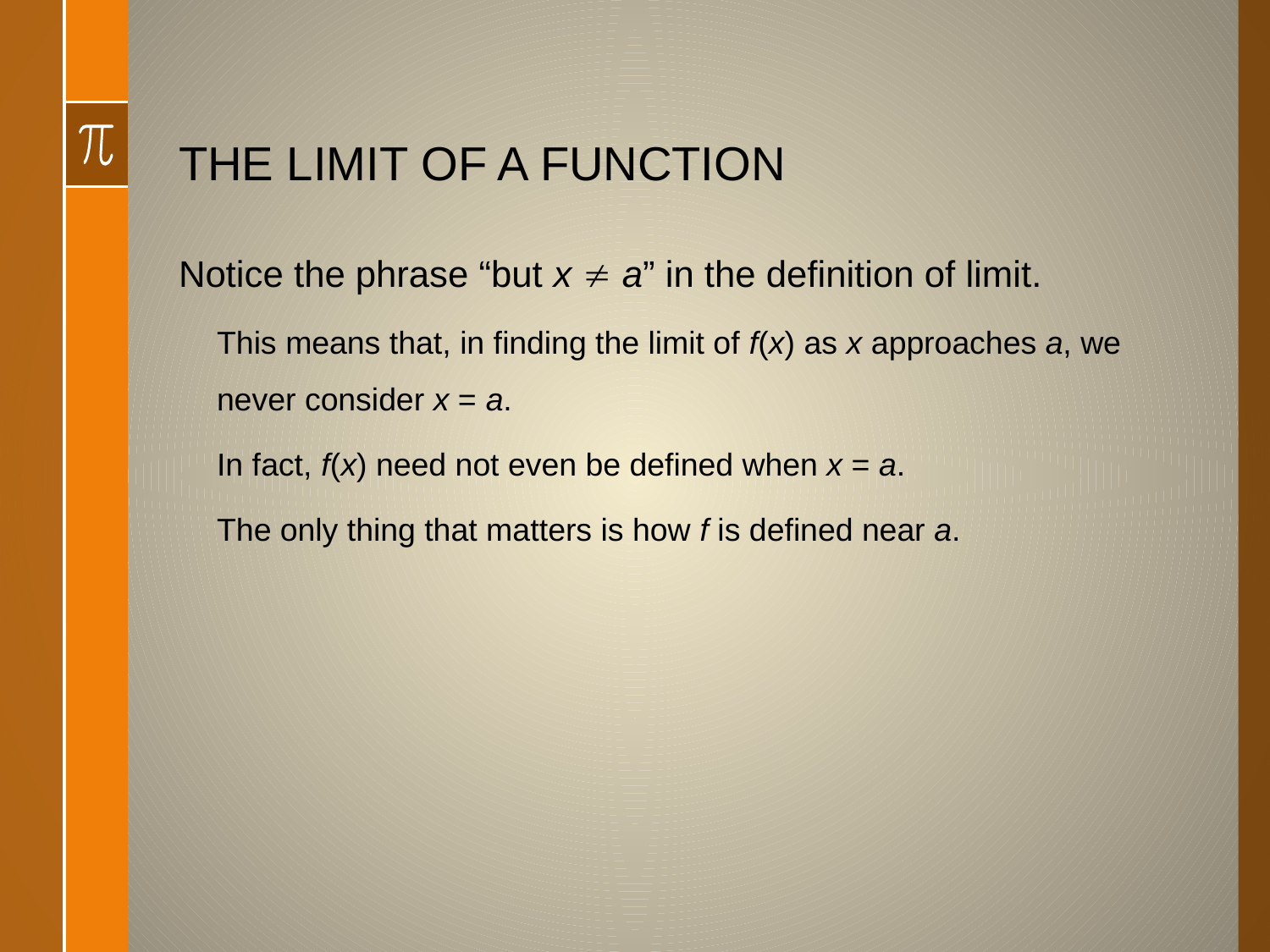

# THE LIMIT OF A FUNCTION
Notice the phrase “but x ≠ a” in the definition of limit.
This means that, in finding the limit of f(x) as x approaches a, we never consider x = a.
In fact, f(x) need not even be defined when x = a.
The only thing that matters is how f is defined near a.